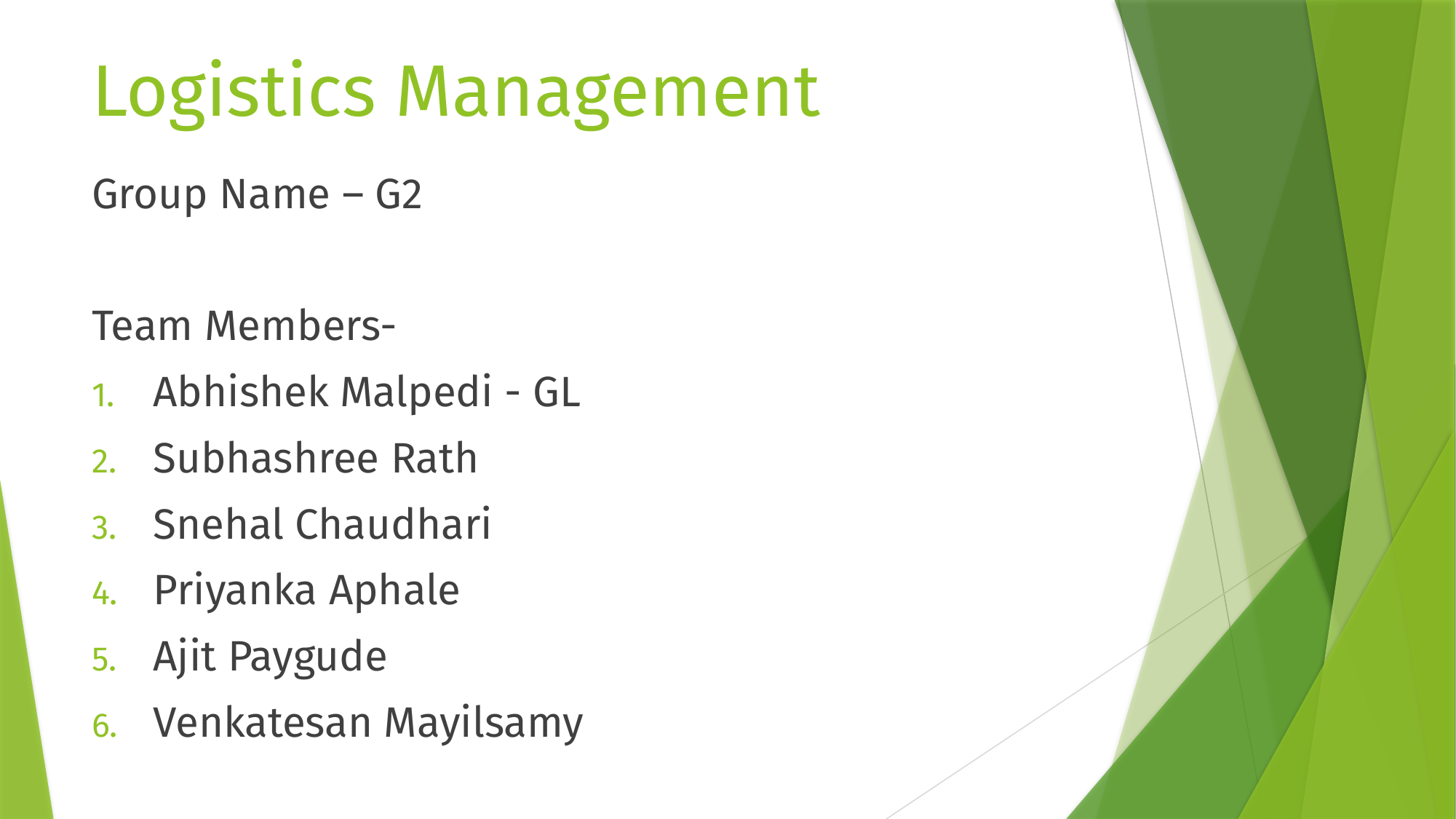

# Logistics Management
Group Name – G2

Team Members-
Abhishek Malpedi - GL
Subhashree Rath
Snehal Chaudhari
Priyanka Aphale
Ajit Paygude
Venkatesan Mayilsamy